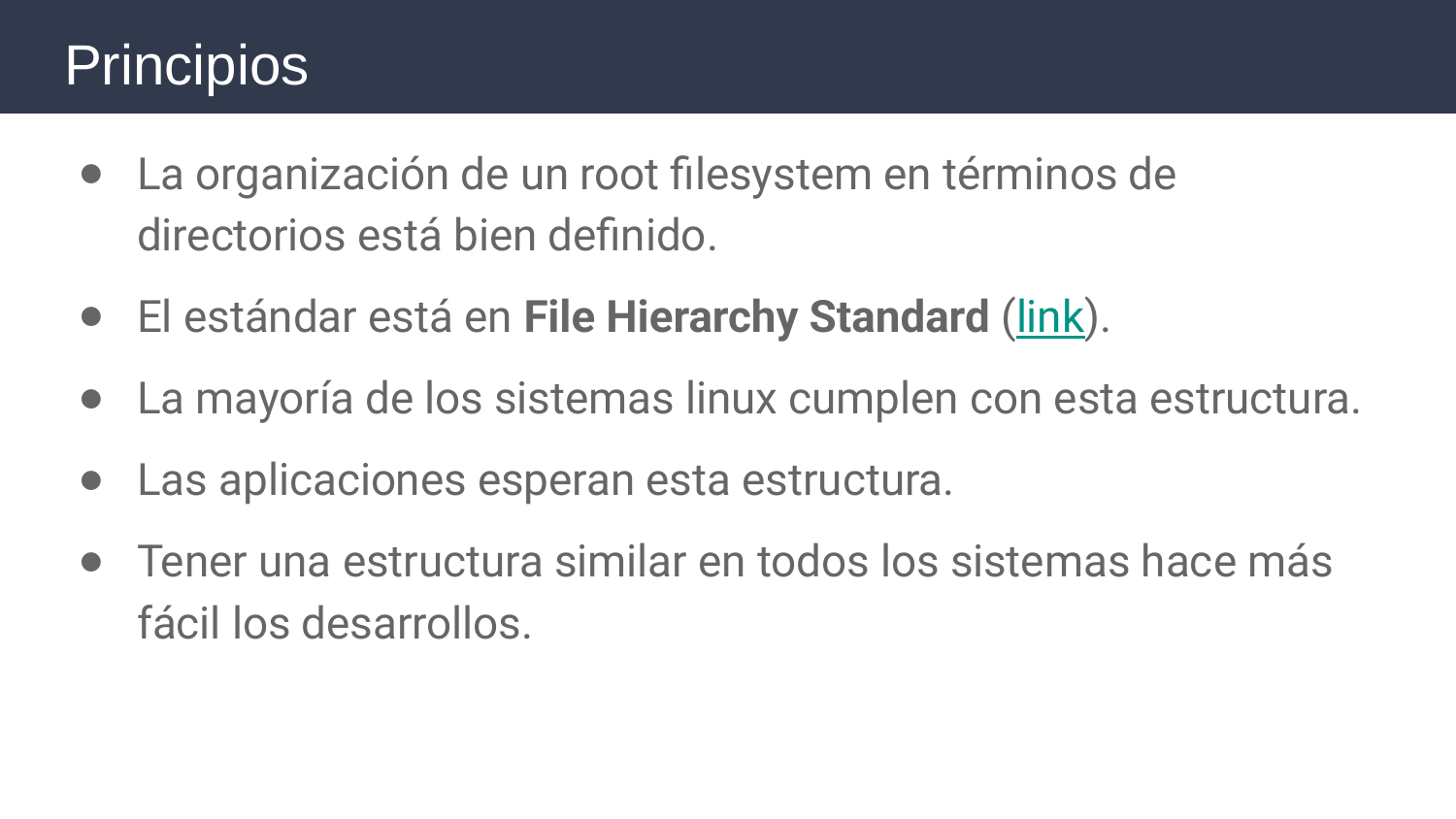

# Principios

La organización de un root filesystem en términos de directorios está bien definido.
El estándar está en File Hierarchy Standard (link).
La mayoría de los sistemas linux cumplen con esta estructura.
Las aplicaciones esperan esta estructura.
Tener una estructura similar en todos los sistemas hace más fácil los desarrollos.